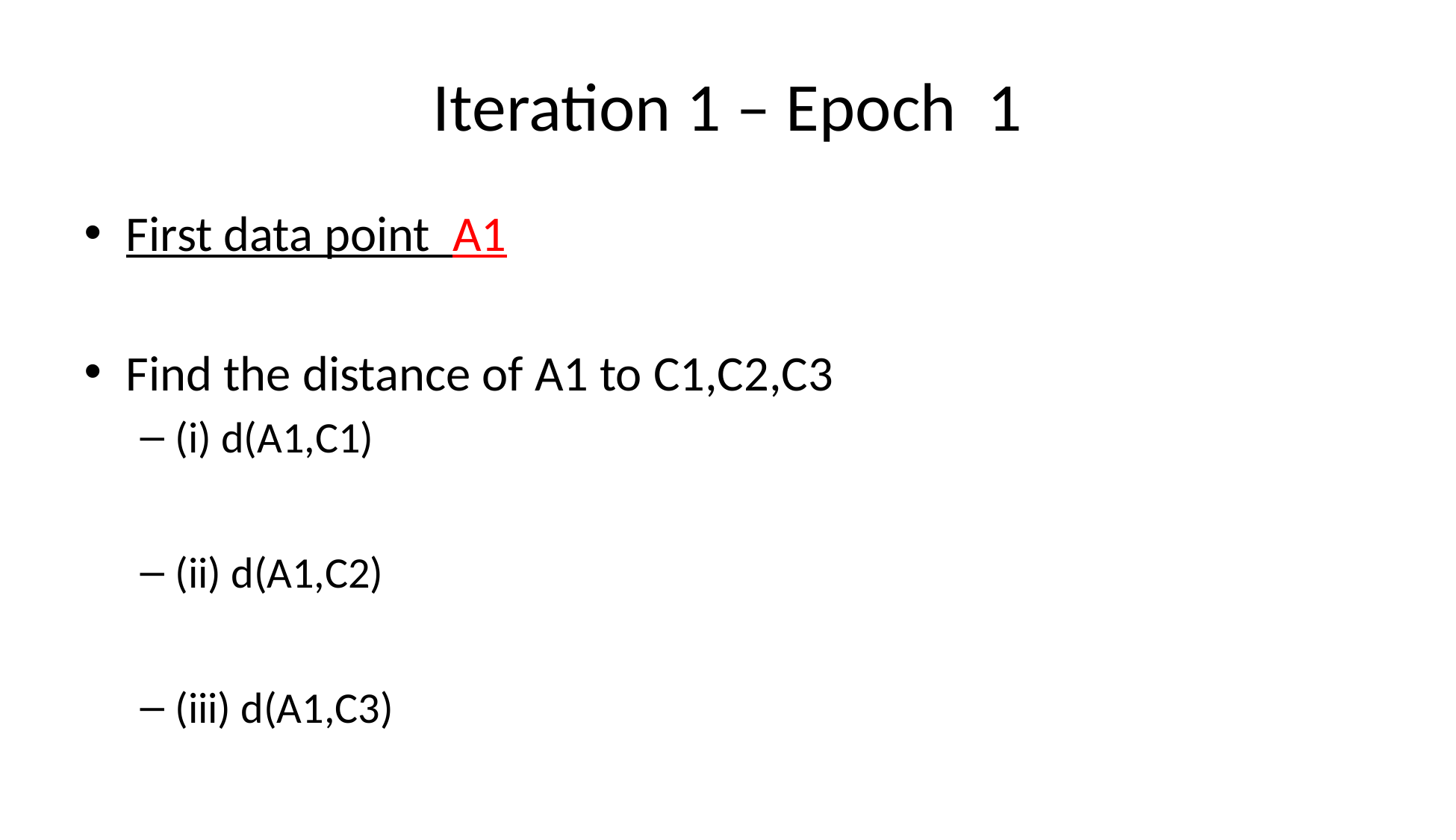

# Iteration 1 – Epoch  1
First data point  A1

Find the distance of A1 to C1,C2,C3
(i) d(A1,C1)

(ii) d(A1,C2)

(iii) d(A1,C3)